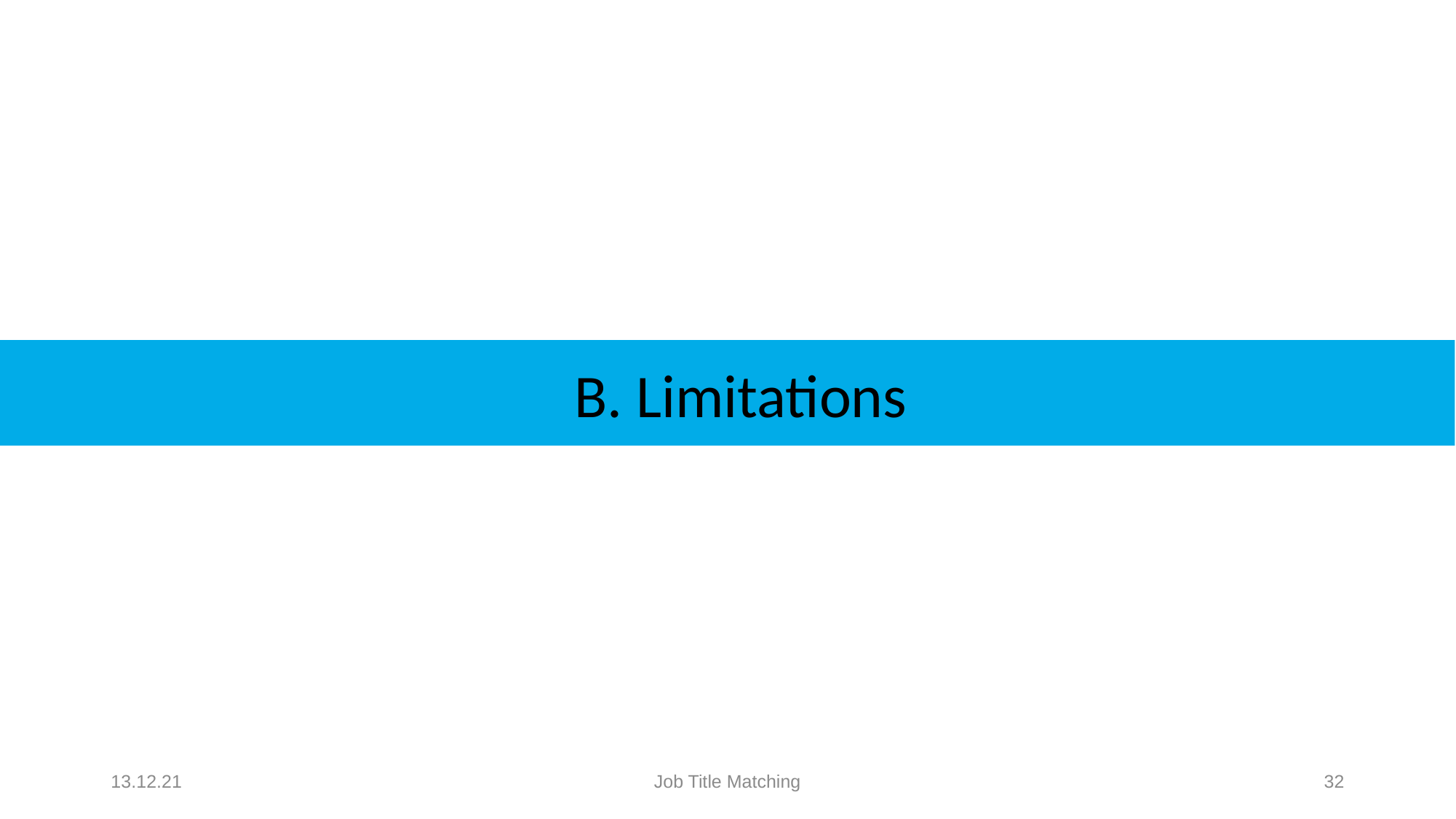

B. Limitations
13.12.21
Job Title Matching
32